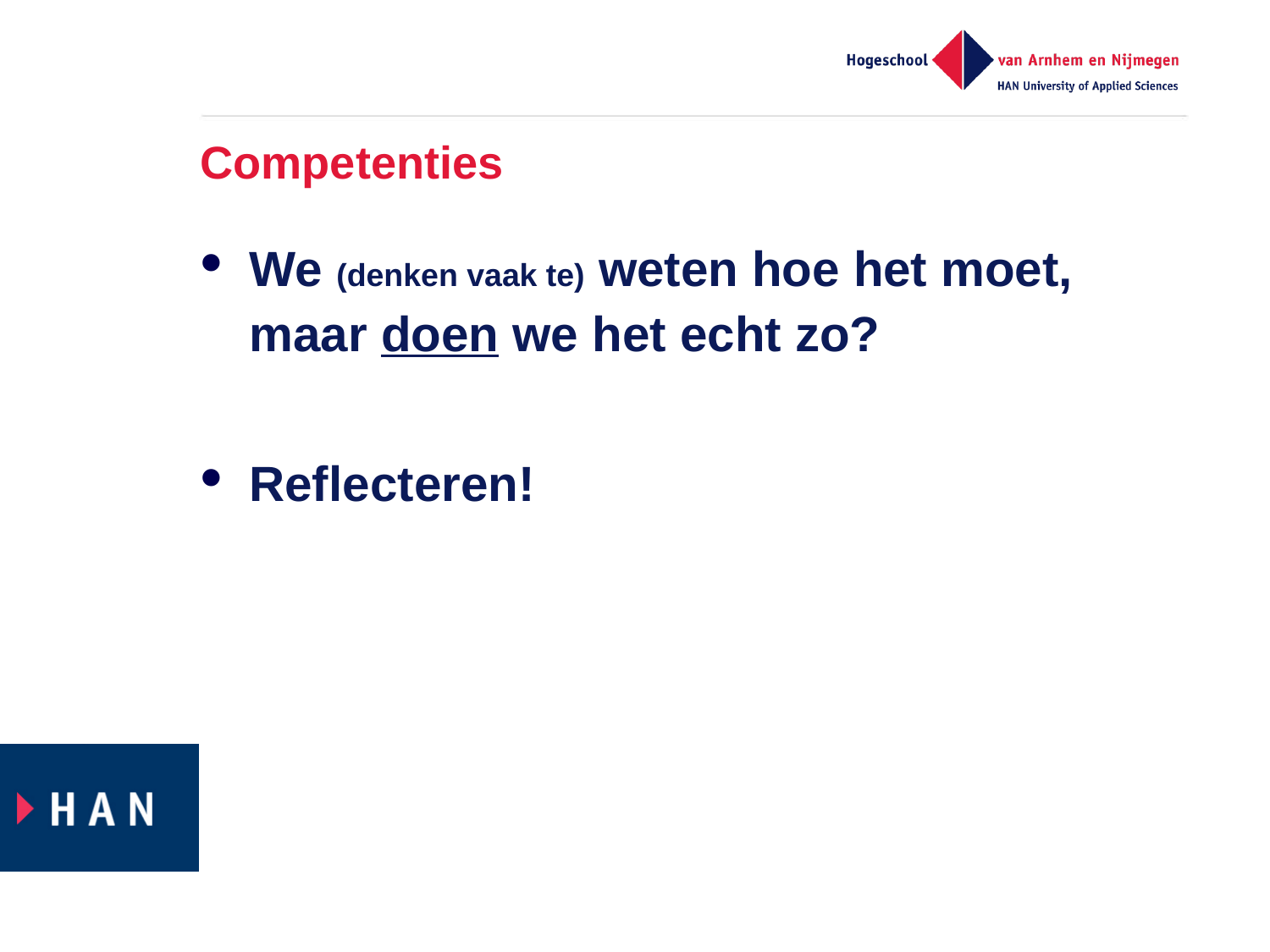

# Competenties
We (denken vaak te) weten hoe het moet, maar doen we het echt zo?

Reflecteren!